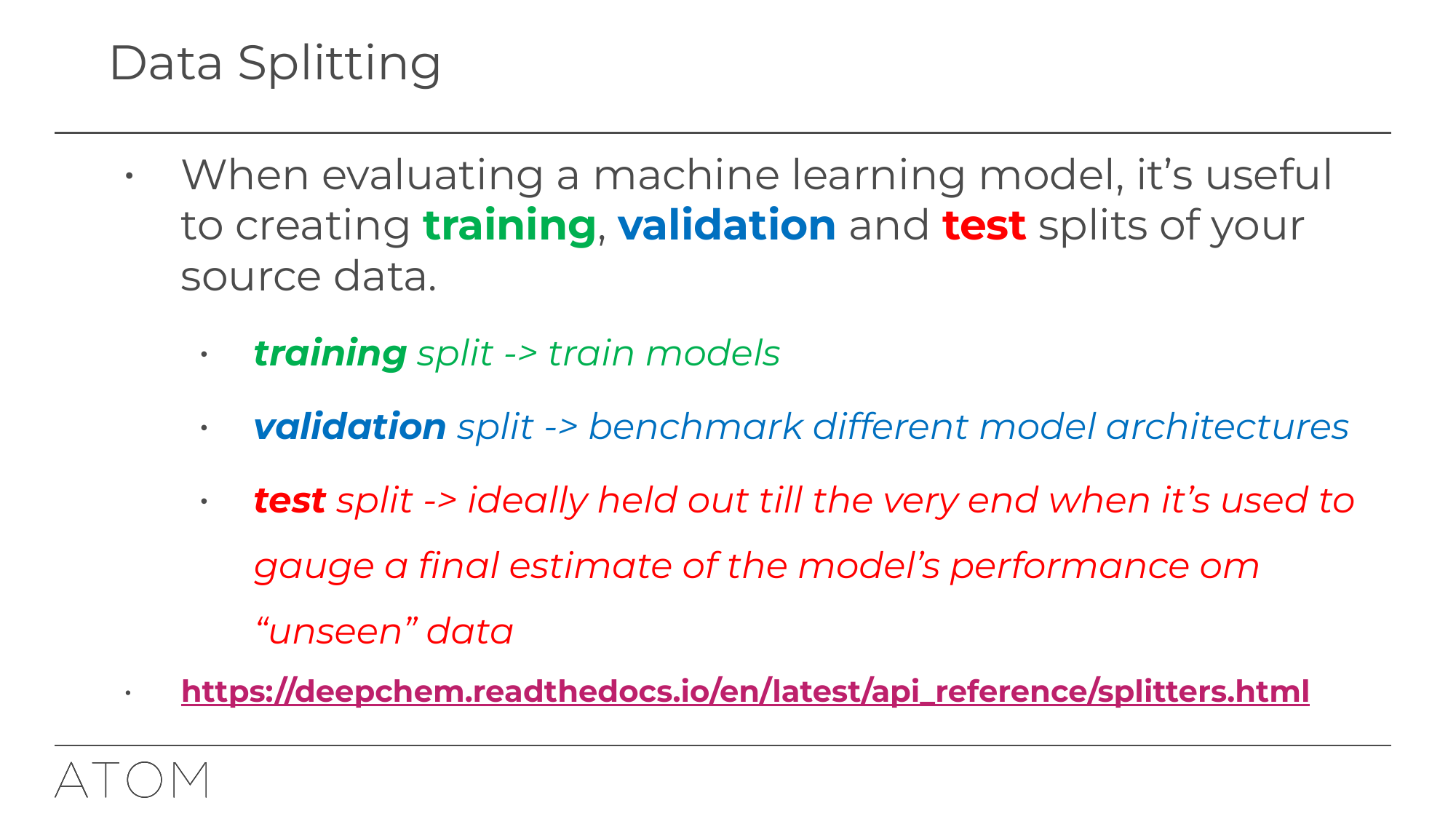

# Data Splitting
When evaluating a machine learning model, it’s useful to creating training, validation and test splits of your source data.
training split -> train models
validation split -> benchmark different model architectures
test split -> ideally held out till the very end when it’s used to gauge a final estimate of the model’s performance om “unseen” data
https://deepchem.readthedocs.io/en/latest/api_reference/splitters.html